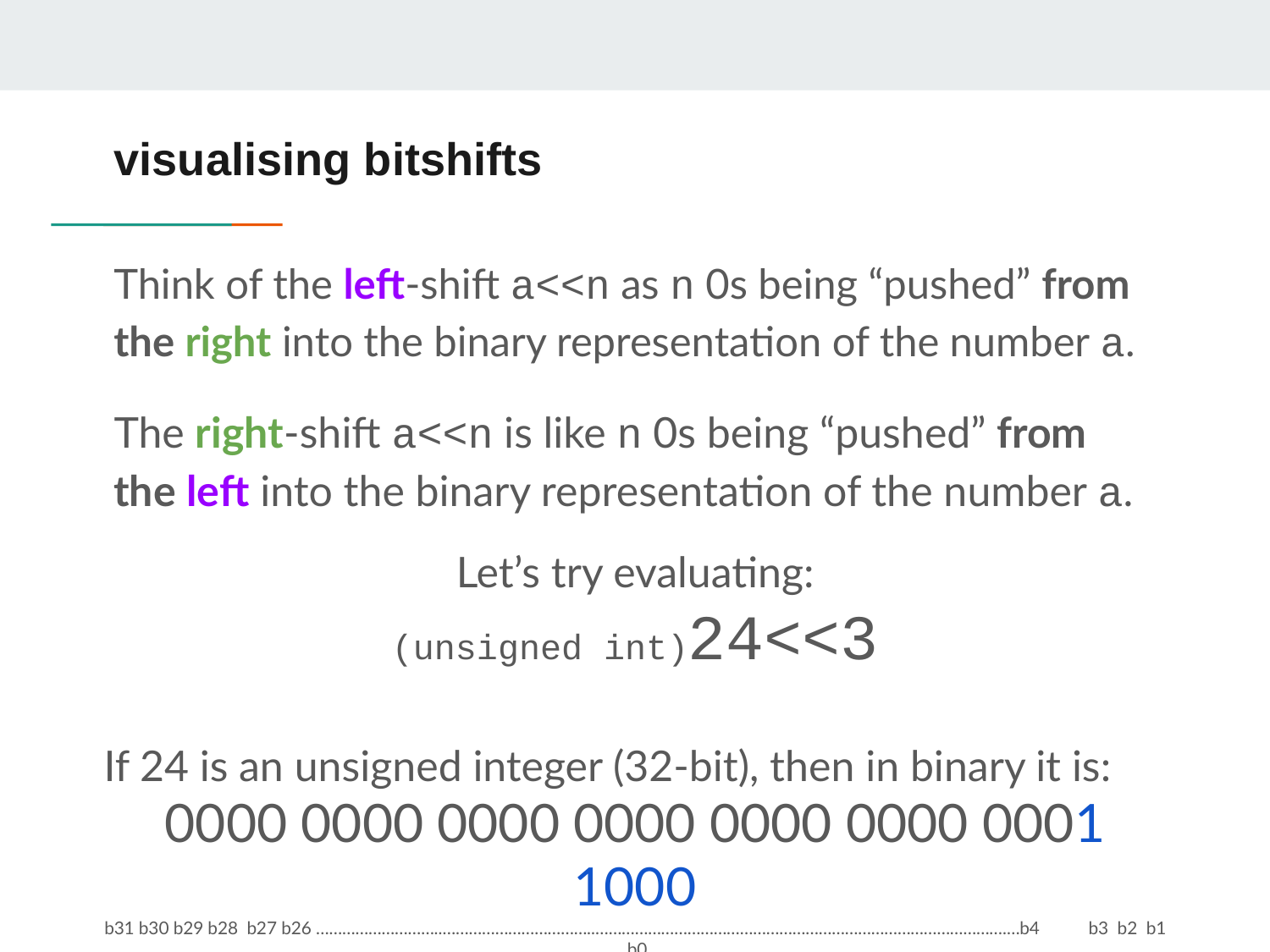

# visualising bitshifts
Think of the left-shift a<<n as n 0s being “pushed” from the right into the binary representation of the number a.
The right-shift a<<n is like n 0s being “pushed” from the left into the binary representation of the number a.
Let’s try evaluating:
(unsigned int)24<<3
If 24 is an unsigned integer (32-bit), then in binary it is:
0000 0000 0000 0000 0000 0000 0001 1000
b31 b30 b29 b28  b27 b26 ………………………..……………………………..………………………………………………………………………………….…b4           b3  b2  b1  b0